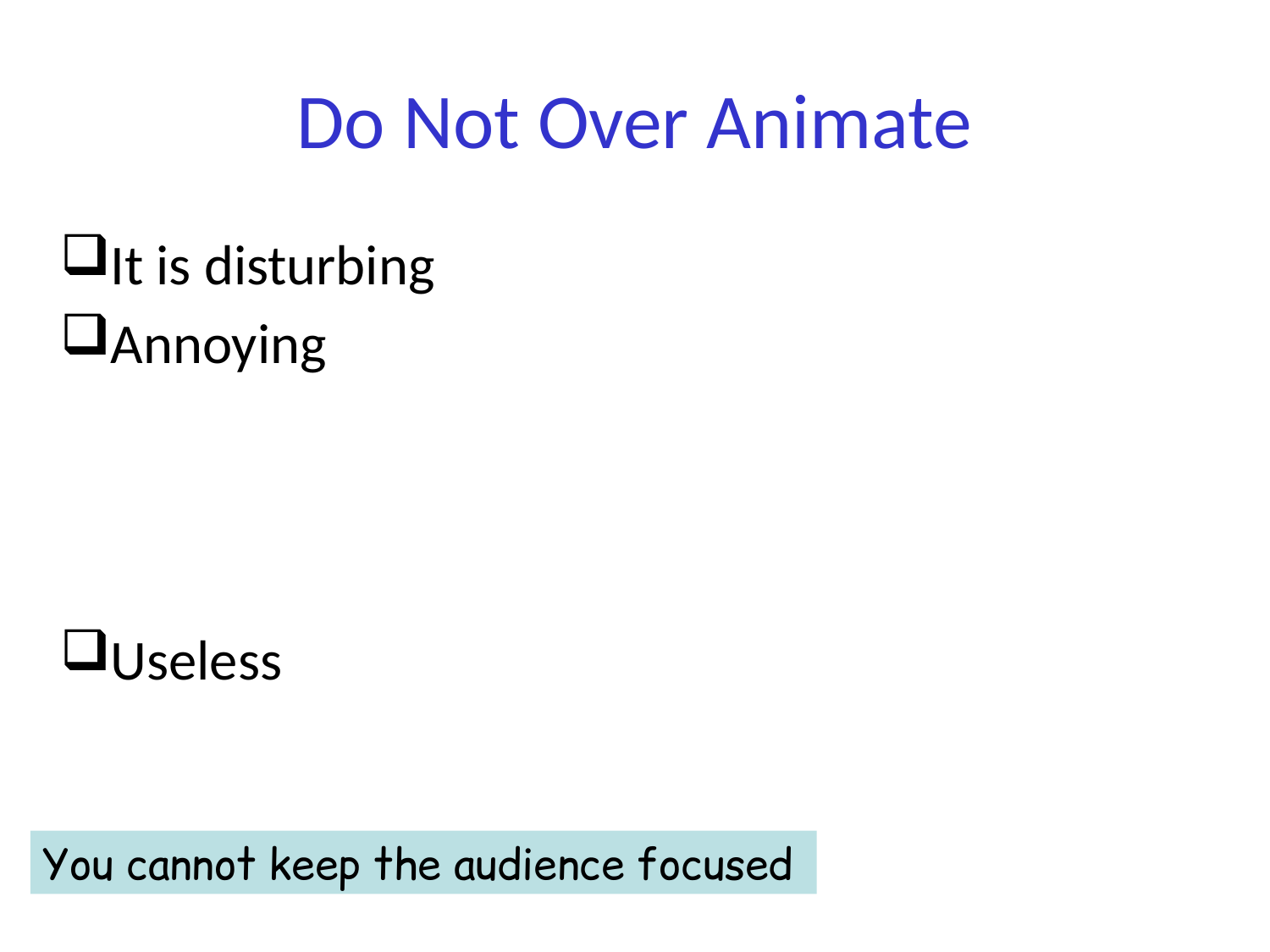

# Do Not Over Animate
It is disturbing
Annoying

Useless
You cannot keep the audience focused
45